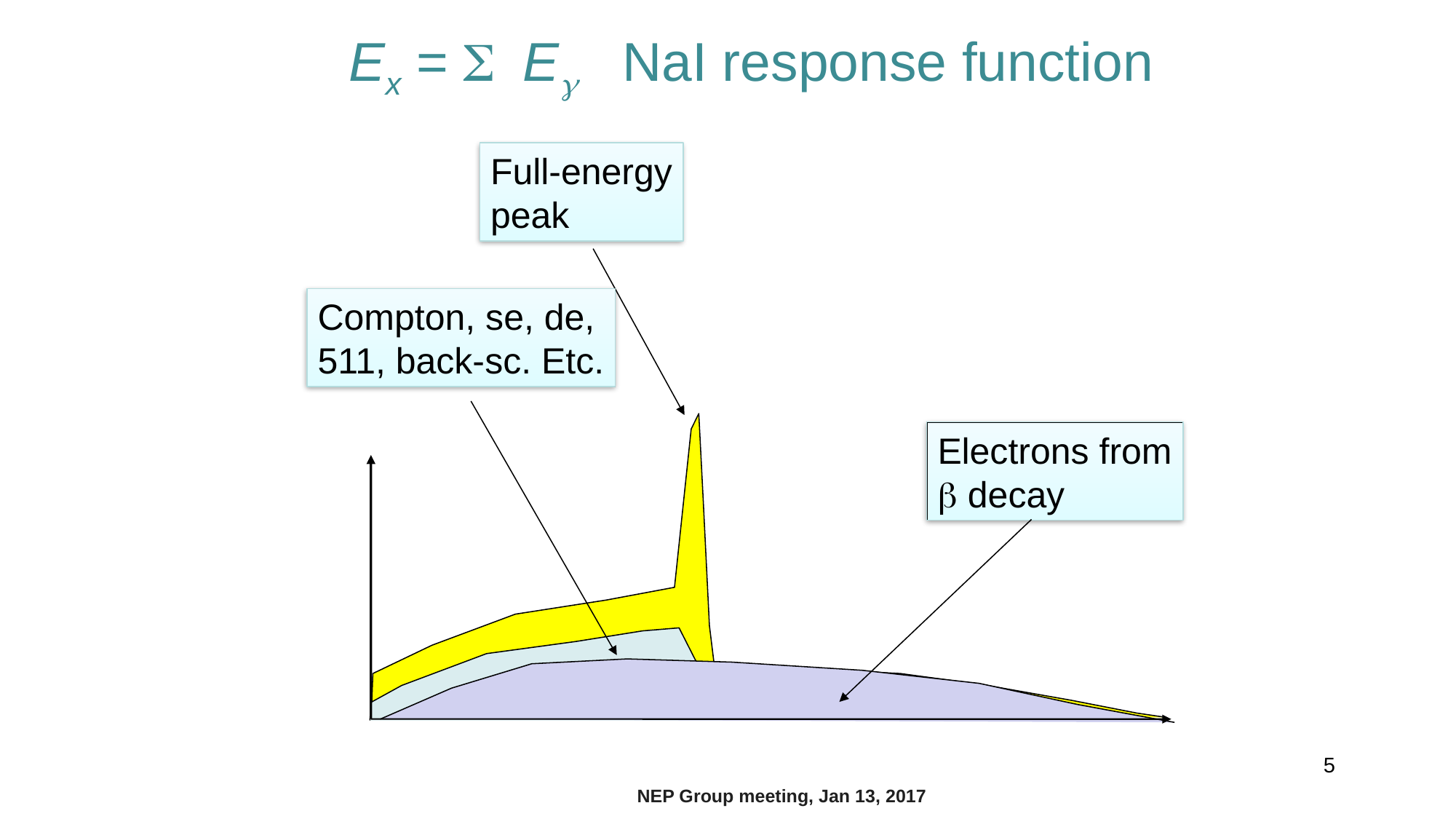

# Ex = Σ Eγ   NaI response function
Full-energy
peak

Compton, se, de,
511, back-sc. Etc.

Electrons from
β decay

5

NEP Group meeting, Jan 13, 2017